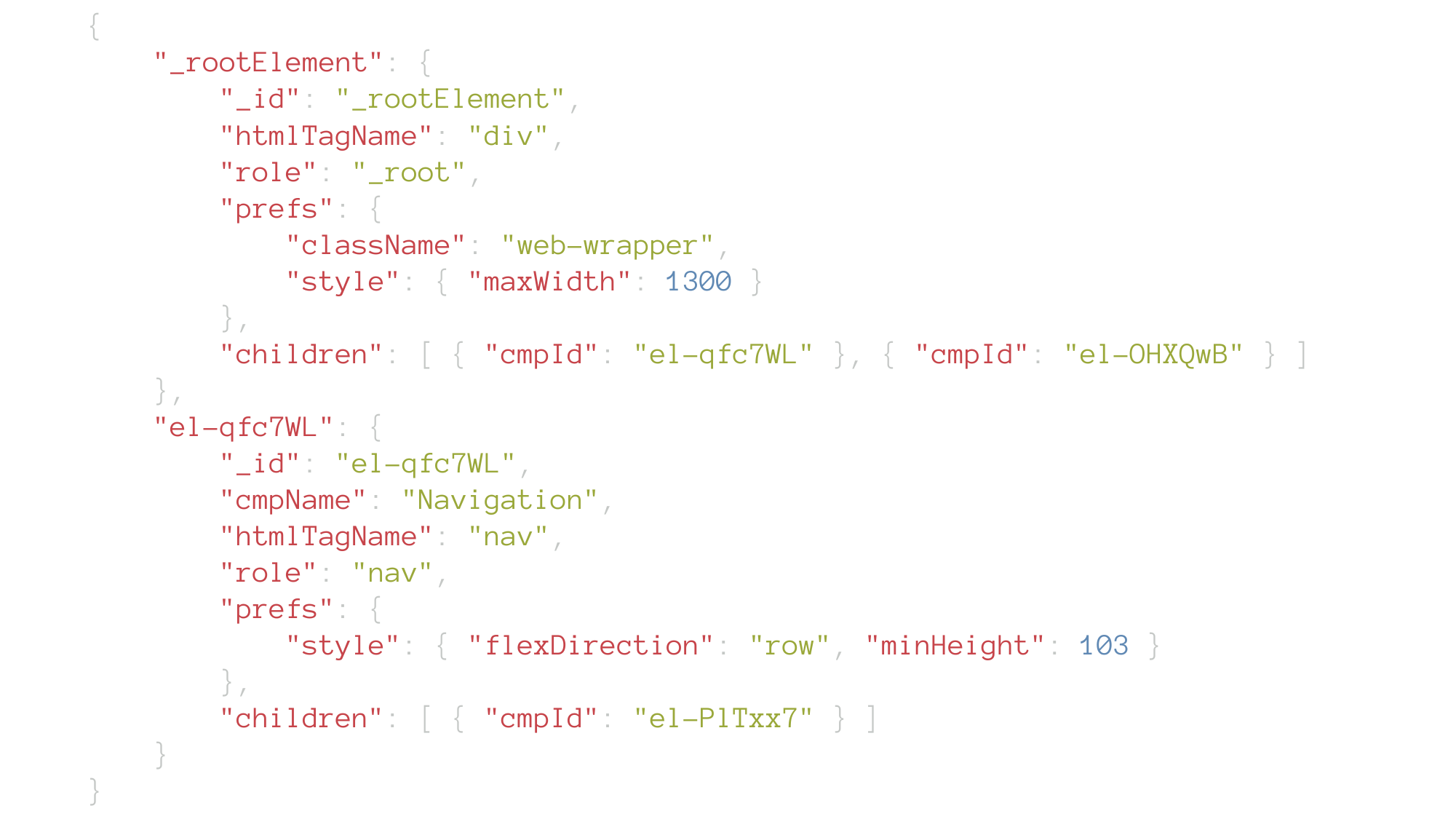

{
    "_rootElement": {
        "_id": "_rootElement",
        "htmlTagName": "div",
        "role": "_root",
        "prefs": {
            "className": "web-wrapper",
            "style": { "maxWidth": 1300 }
        },
        "children": [ { "cmpId": "el-qfc7WL" }, { "cmpId": "el-OHXQwB" } ]
    },
    "el-qfc7WL": {
        "_id": "el-qfc7WL",
        "cmpName": "Navigation",
        "htmlTagName": "nav",
        "role": "nav",
        "prefs": {
            "style": { "flexDirection": "row", "minHeight": 103 }
        },
        "children": [ { "cmpId": "el-PlTxx7" } ]
    }
}